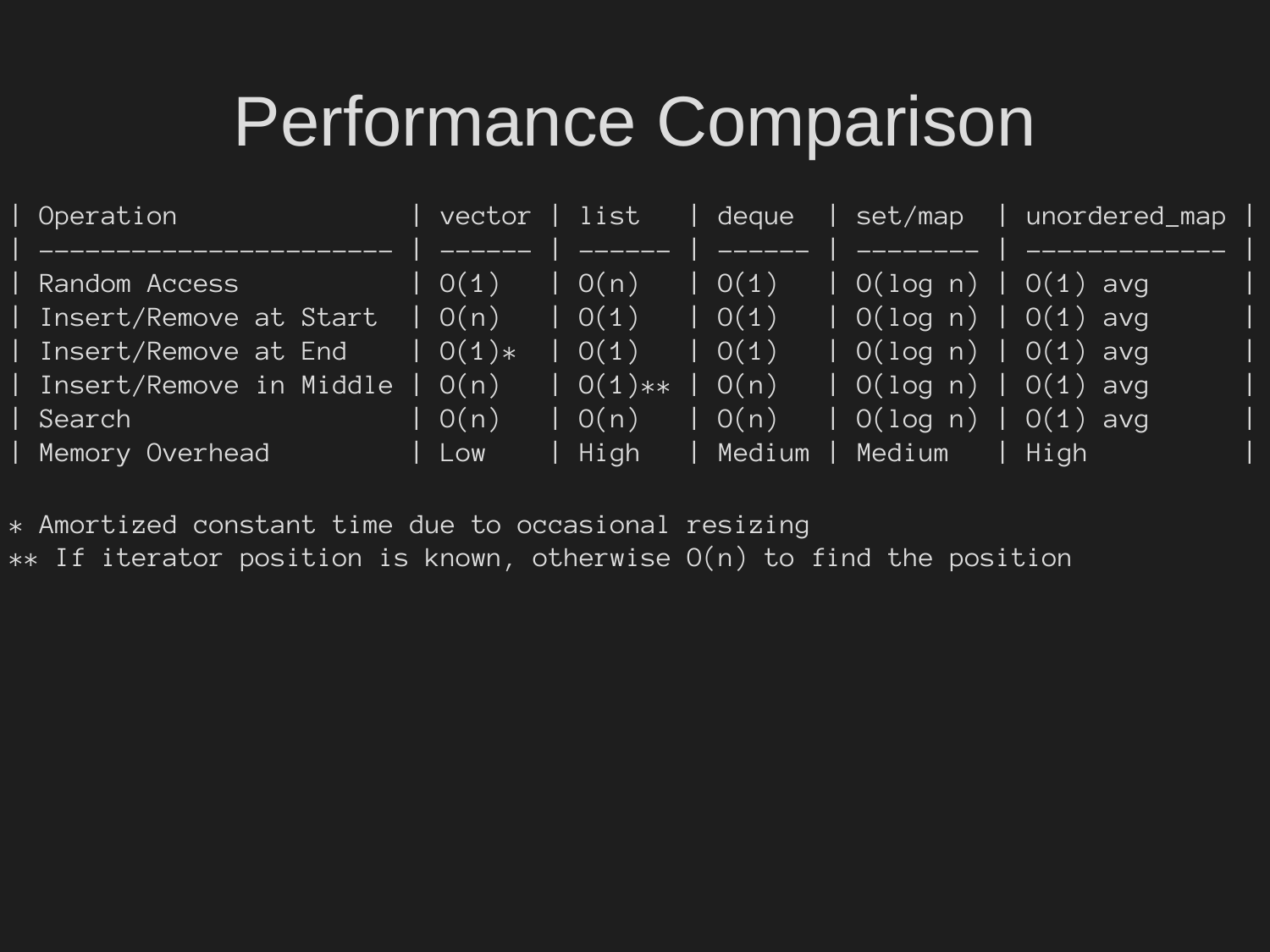

# Performance Comparison
| Operation               | vector | list   | deque  | set/map  | unordered_map |
| ----------------------- | ------ | ------ | ------ | -------- | ------------- |
| Random Access           | O(1)   | O(n)   | O(1)   | O(log n) | O(1) avg      |
| Insert/Remove at Start  | O(n)   | O(1)   | O(1)   | O(log n) | O(1) avg      |
| Insert/Remove at End    | O(1)*  | O(1)   | O(1)   | O(log n) | O(1) avg      |
| Insert/Remove in Middle | O(n)   | O(1)** | O(n)   | O(log n) | O(1) avg      |
| Search                  | O(n)   | O(n)   | O(n)   | O(log n) | O(1) avg      |
| Memory Overhead         | Low    | High   | Medium | Medium   | High          |

* Amortized constant time due to occasional resizing
** If iterator position is known, otherwise O(n) to find the position